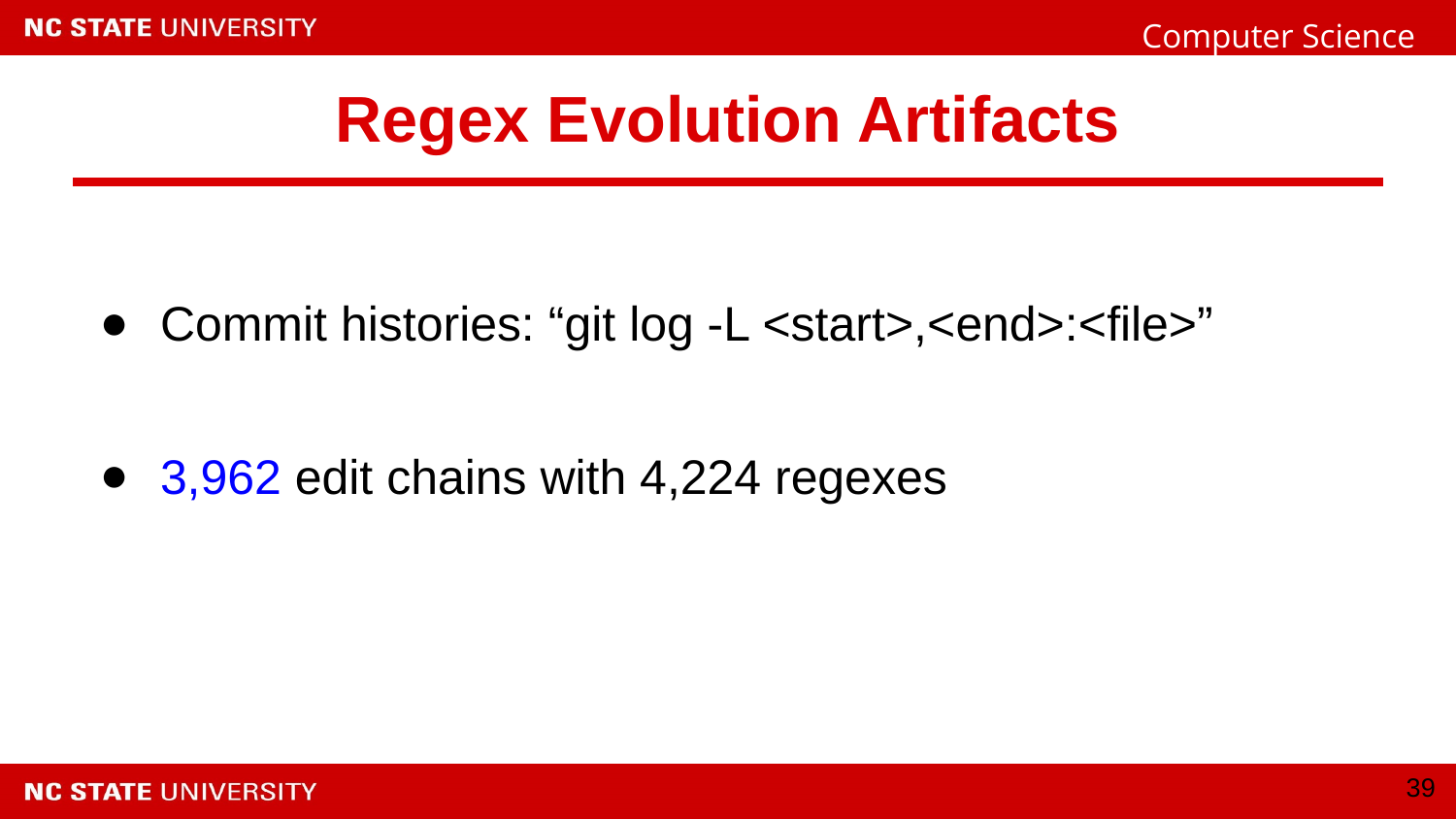

# Regex Evolution Artifacts

Commit histories: “git log -L <start>,<end>:<file>”

3,962 edit chains with 4,224 regexes

39